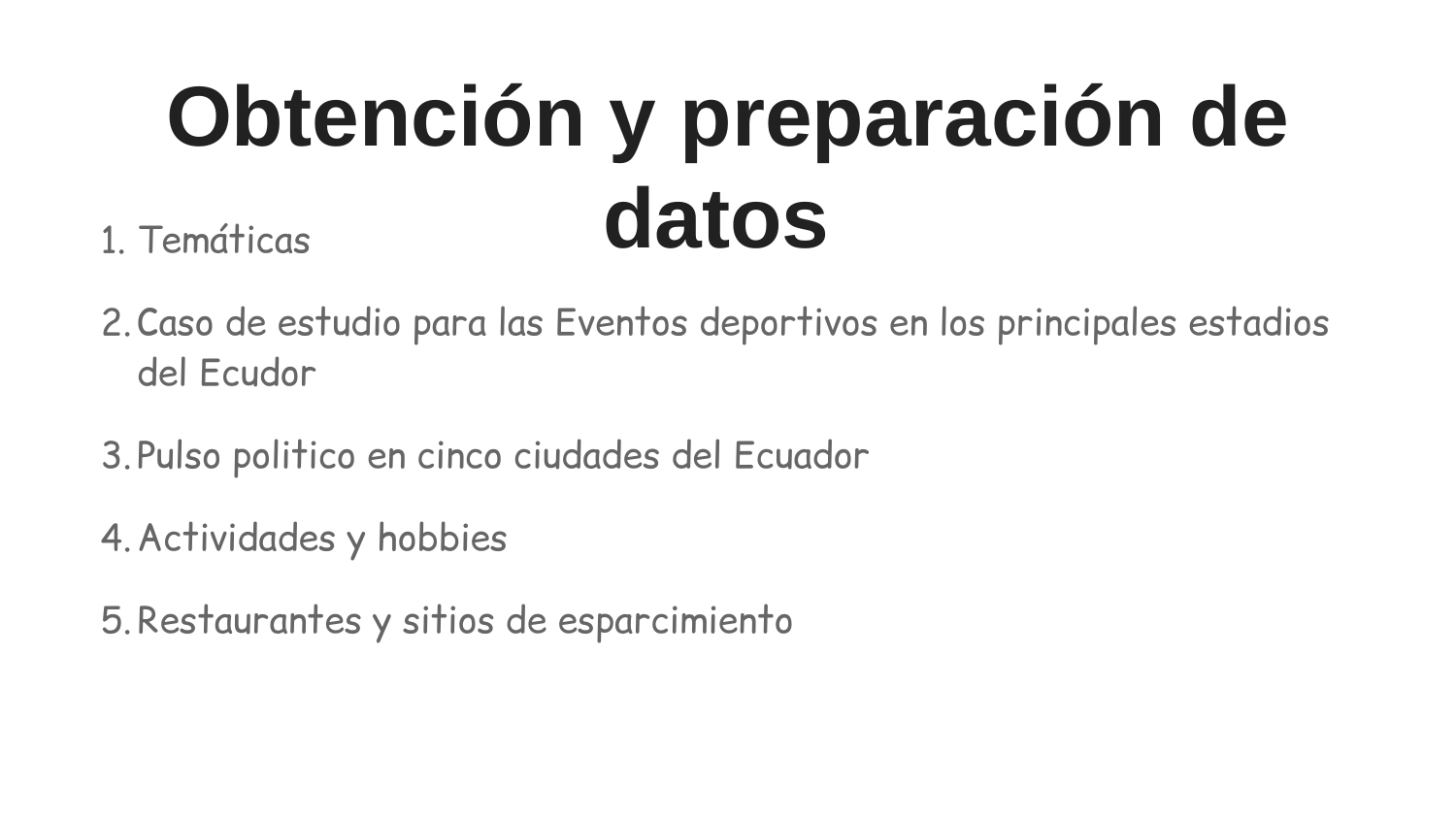

# Obtención y preparación de datos
Temáticas
Caso de estudio para las Eventos deportivos en los principales estadios del Ecudor
Pulso politico en cinco ciudades del Ecuador
Actividades y hobbies
Restaurantes y sitios de esparcimiento